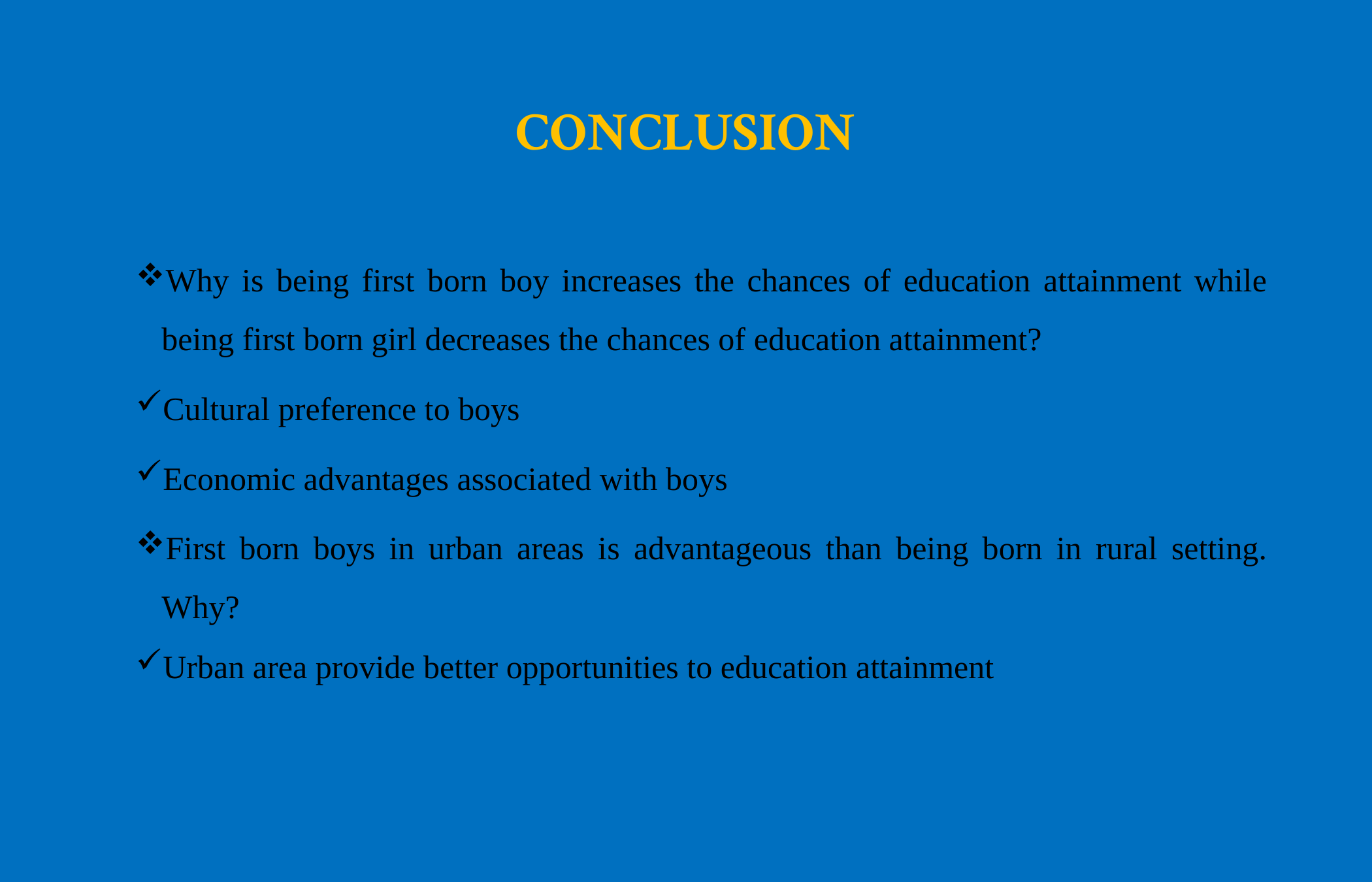

# CONCLUSION
Why is being first born boy increases the chances of education attainment while being first born girl decreases the chances of education attainment?
Cultural preference to boys
Economic advantages associated with boys
First born boys in urban areas is advantageous than being born in rural setting. Why?
Urban area provide better opportunities to education attainment